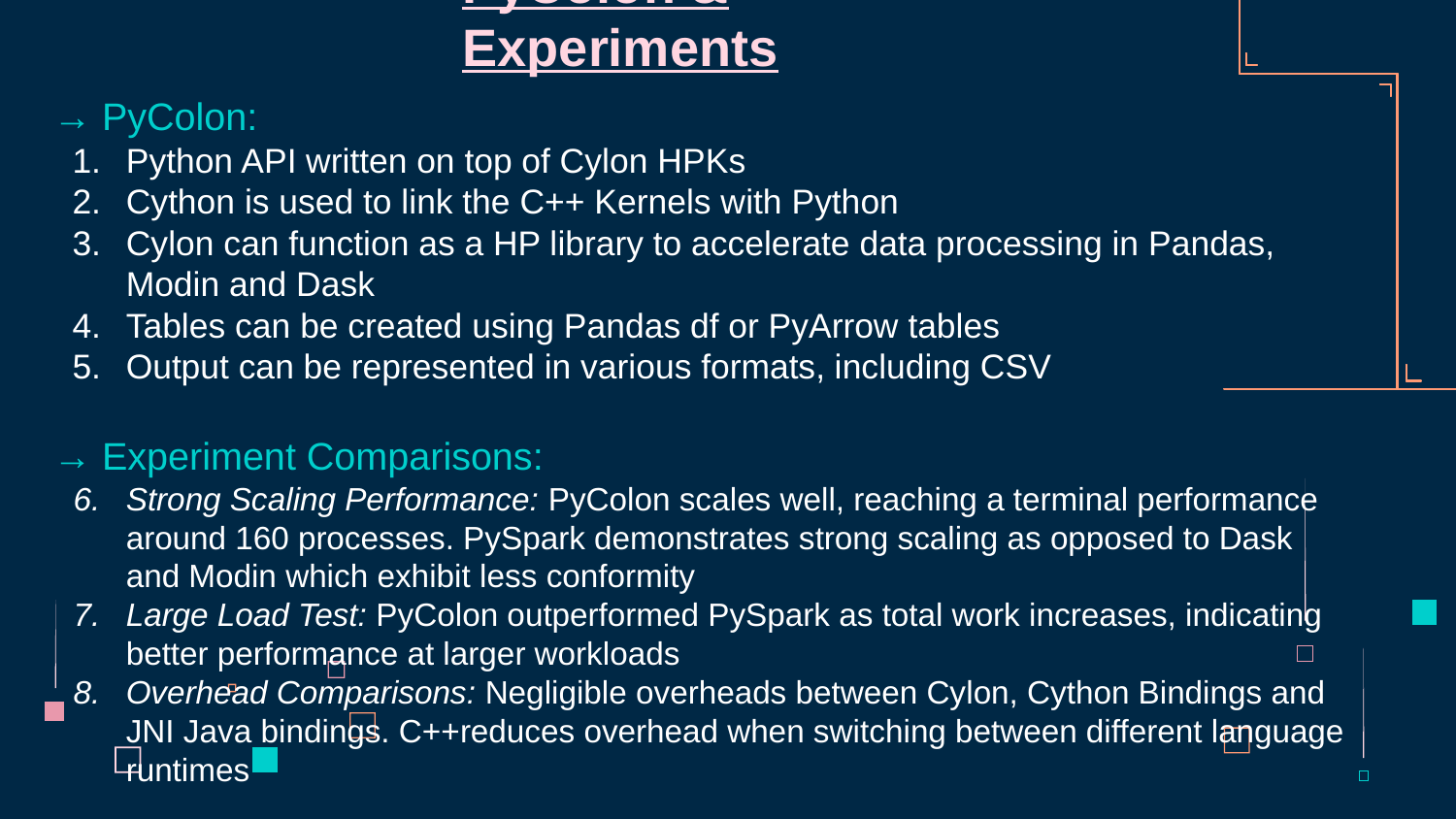

# PyColon & Experiments

→ PyColon:
Python API written on top of Cylon HPKs
Cython is used to link the C++ Kernels with Python
Cylon can function as a HP library to accelerate data processing in Pandas, Modin and Dask
Tables can be created using Pandas df or PyArrow tables
Output can be represented in various formats, including CSV

→ Experiment Comparisons:
Strong Scaling Performance: PyColon scales well, reaching a terminal performance around 160 processes. PySpark demonstrates strong scaling as opposed to Dask and Modin which exhibit less conformity
Large Load Test: PyColon outperformed PySpark as total work increases, indicating better performance at larger workloads
Overhead Comparisons: Negligible overheads between Cylon, Cython Bindings and JNI Java bindings. C++reduces overhead when switching between different language runtimes